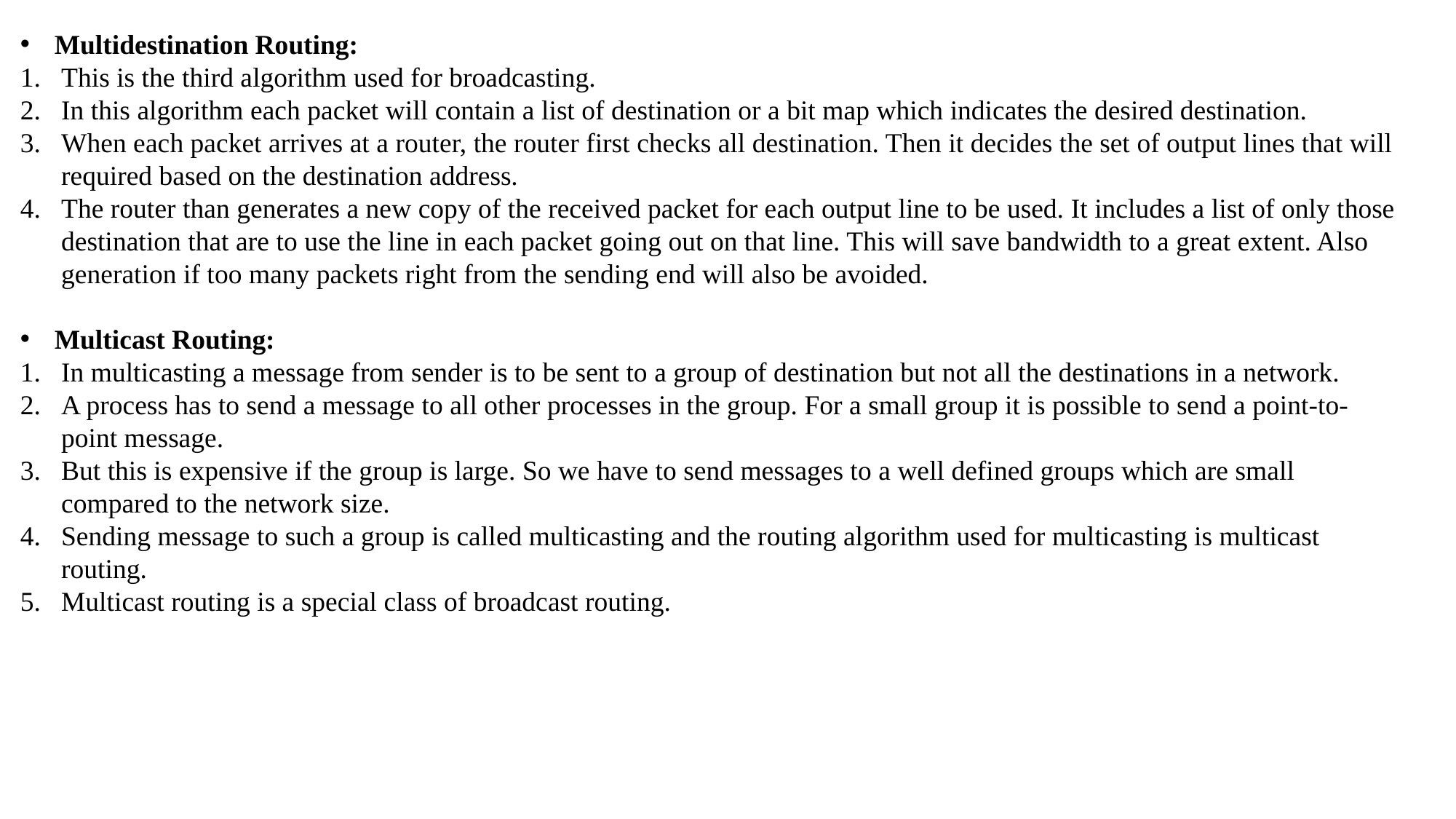

Multidestination Routing:
This is the third algorithm used for broadcasting.
In this algorithm each packet will contain a list of destination or a bit map which indicates the desired destination.
When each packet arrives at a router, the router first checks all destination. Then it decides the set of output lines that will required based on the destination address.
The router than generates a new copy of the received packet for each output line to be used. It includes a list of only those destination that are to use the line in each packet going out on that line. This will save bandwidth to a great extent. Also generation if too many packets right from the sending end will also be avoided.

Multicast Routing:
In multicasting a message from sender is to be sent to a group of destination but not all the destinations in a network.
A process has to send a message to all other processes in the group. For a small group it is possible to send a point-to-point message.
But this is expensive if the group is large. So we have to send messages to a well defined groups which are small compared to the network size.
Sending message to such a group is called multicasting and the routing algorithm used for multicasting is multicast routing.
Multicast routing is a special class of broadcast routing.